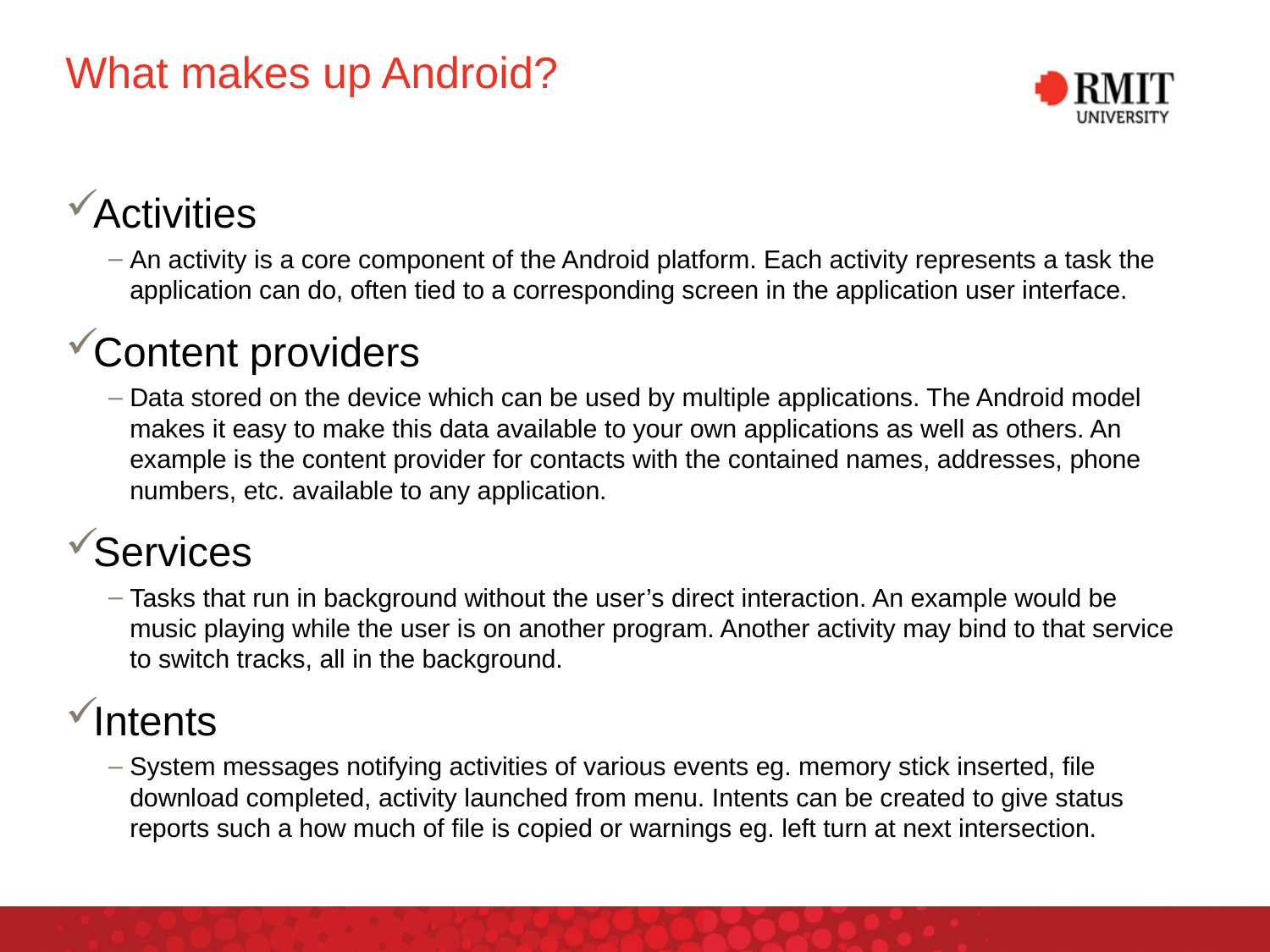

# What makes up Android?
Activities
An activity is a core component of the Android platform. Each activity represents a task the application can do, often tied to a corresponding screen in the application user interface.
Content providers
Data stored on the device which can be used by multiple applications. The Android model makes it easy to make this data available to your own applications as well as others. An example is the content provider for contacts with the contained names, addresses, phone numbers, etc. available to any application.
Services
Tasks that run in background without the user’s direct interaction. An example would be music playing while the user is on another program. Another activity may bind to that service to switch tracks, all in the background.
Intents
System messages notifying activities of various events eg. memory stick inserted, file download completed, activity launched from menu. Intents can be created to give status reports such a how much of file is copied or warnings eg. left turn at next intersection.